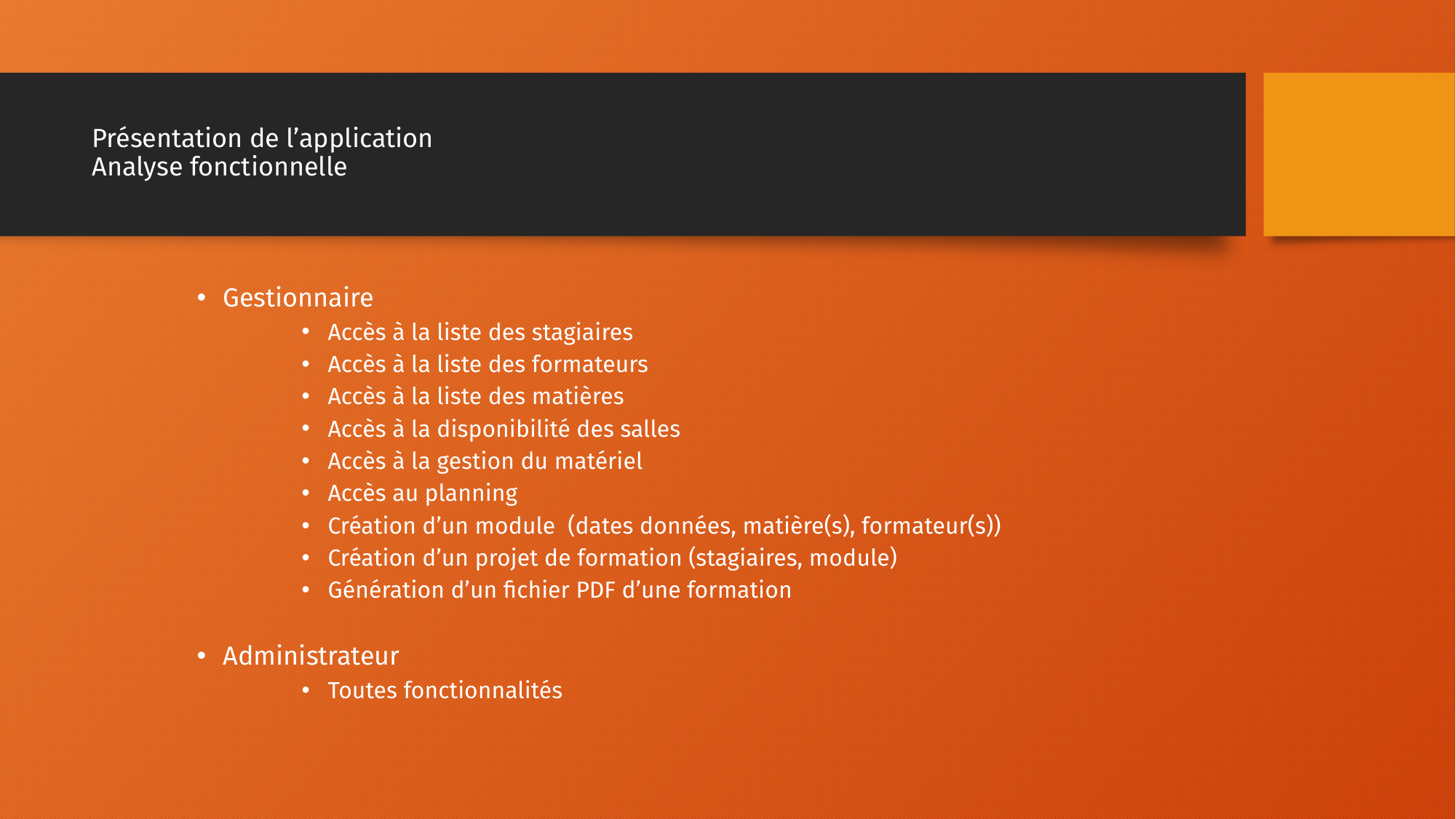

# Présentation de l’application Analyse fonctionnelle
Gestionnaire
Accès à la liste des stagiaires
Accès à la liste des formateurs
Accès à la liste des matières
Accès à la disponibilité des salles
Accès à la gestion du matériel
Accès au planning
Création d’un module  (dates données, matière(s), formateur(s))
Création d’un projet de formation (stagiaires, module)
Génération d’un fichier PDF d’une formation

Administrateur
Toutes fonctionnalités